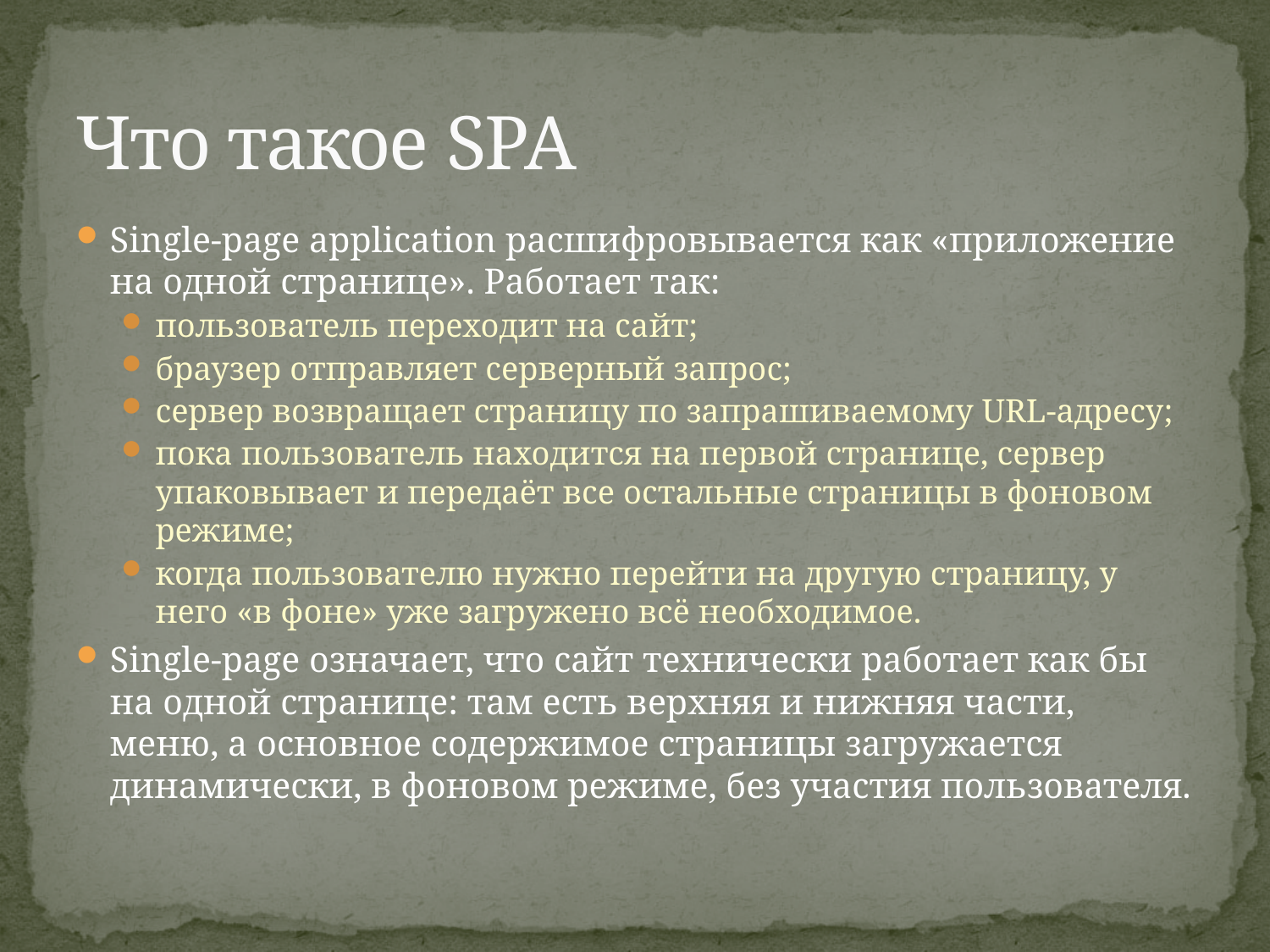

# Что такое SPA
Single-page application расшифровывается как «приложение на одной странице». Работает так:
пользователь переходит на сайт;
браузер отправляет серверный запрос;
сервер возвращает страницу по запрашиваемому URL-адресу;
пока пользователь находится на первой странице, сервер упаковывает и передаёт все остальные страницы в фоновом режиме;
когда пользователю нужно перейти на другую страницу, у него «в фоне» уже загружено всё необходимое.
Single-page означает, что сайт технически работает как бы на одной странице: там есть верхняя и нижняя части, меню, а основное содержимое страницы загружается динамически, в фоновом режиме, без участия пользователя.